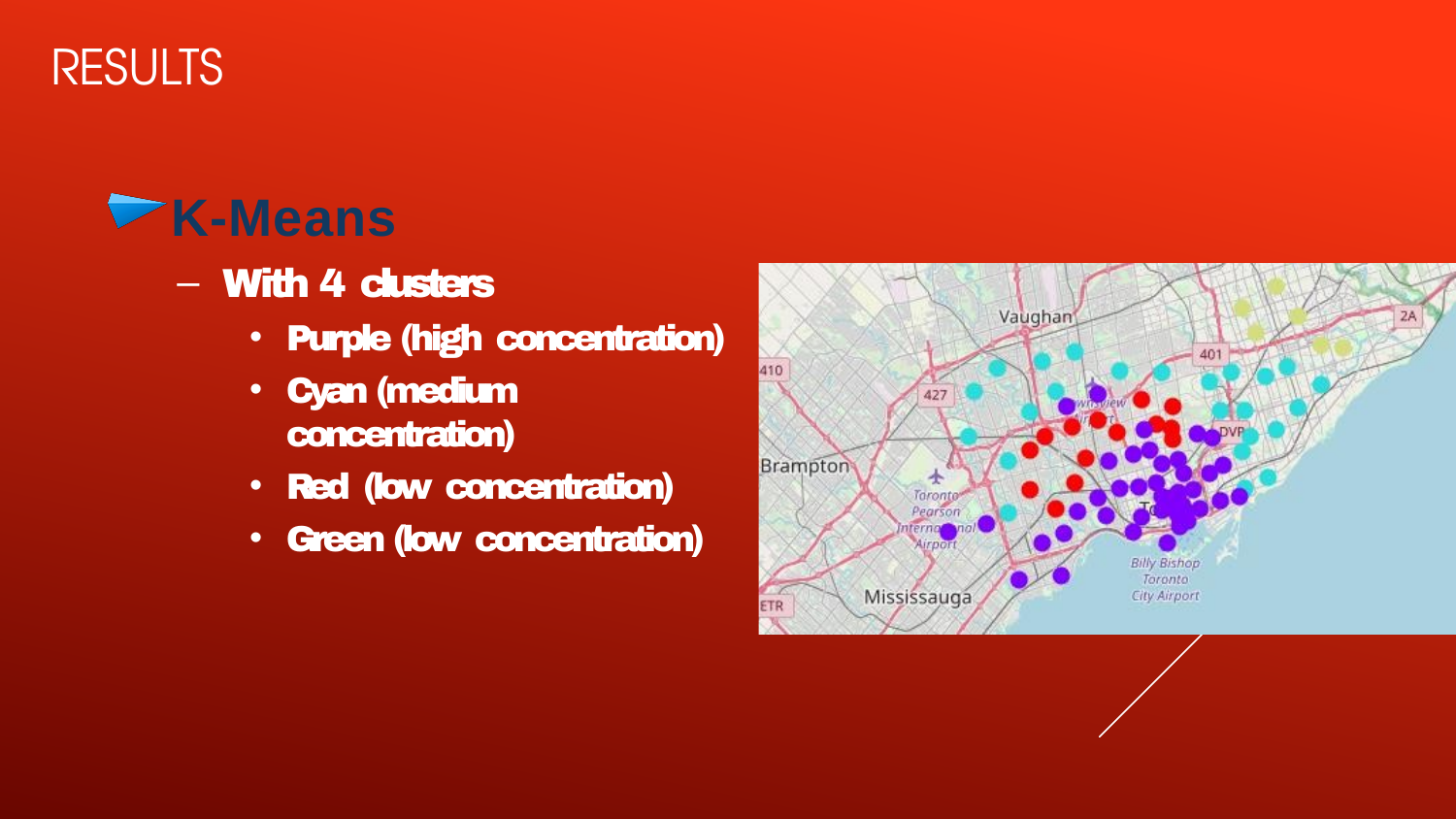

# Results
K-Means
With 4 clusters
Purple (high concentration)
Cyan (medium concentration)
Red  (low concentration)
Green (low concentration)